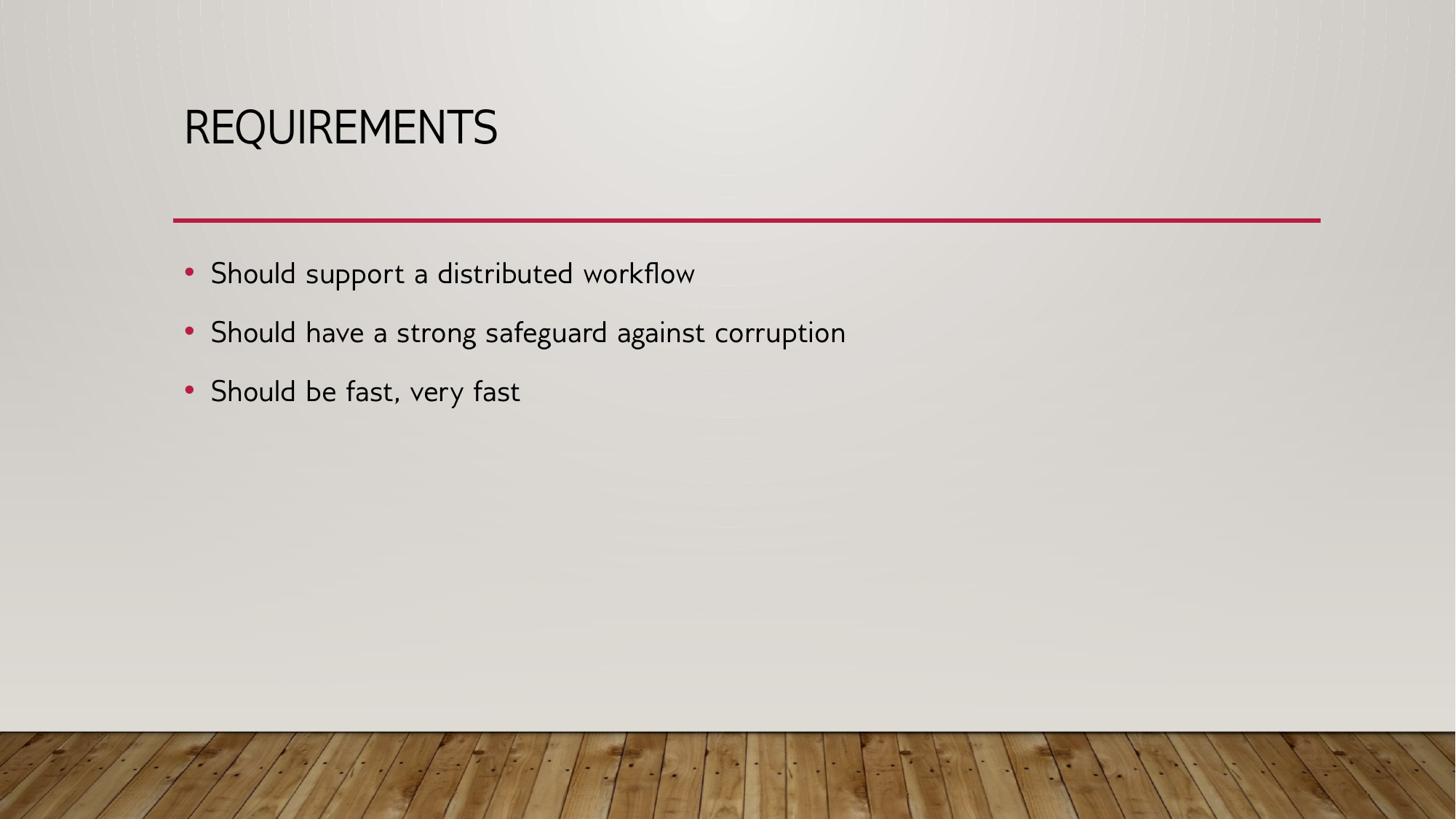

# Requirements
Should support a distributed workflow
Should have a strong safeguard against corruption
Should be fast, very fast